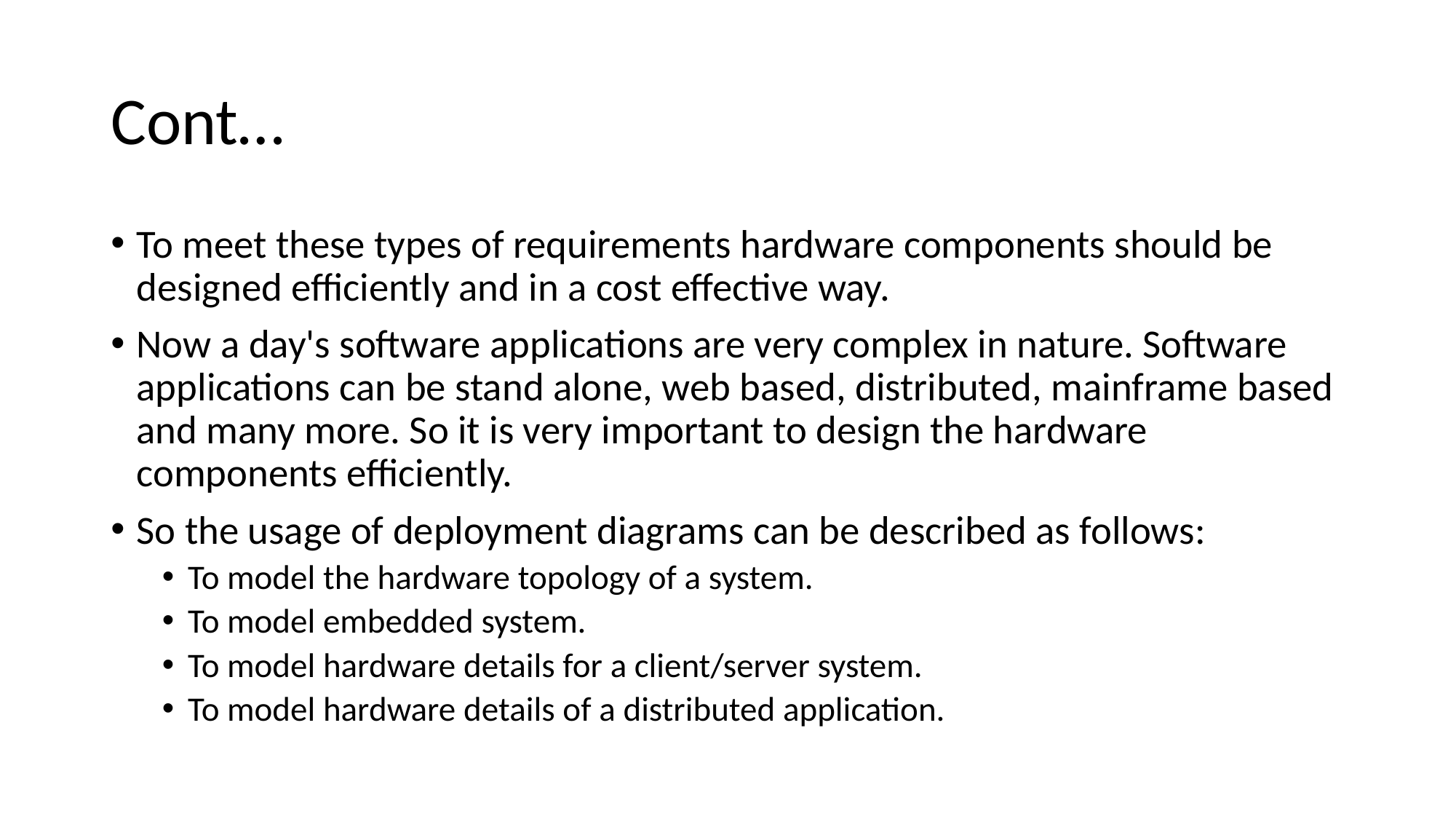

# Cont…
To meet these types of requirements hardware components should be designed efficiently and in a cost effective way.
Now a day's software applications are very complex in nature. Software applications can be stand alone, web based, distributed, mainframe based and many more. So it is very important to design the hardware components efficiently.
So the usage of deployment diagrams can be described as follows:
To model the hardware topology of a system.
To model embedded system.
To model hardware details for a client/server system.
To model hardware details of a distributed application.